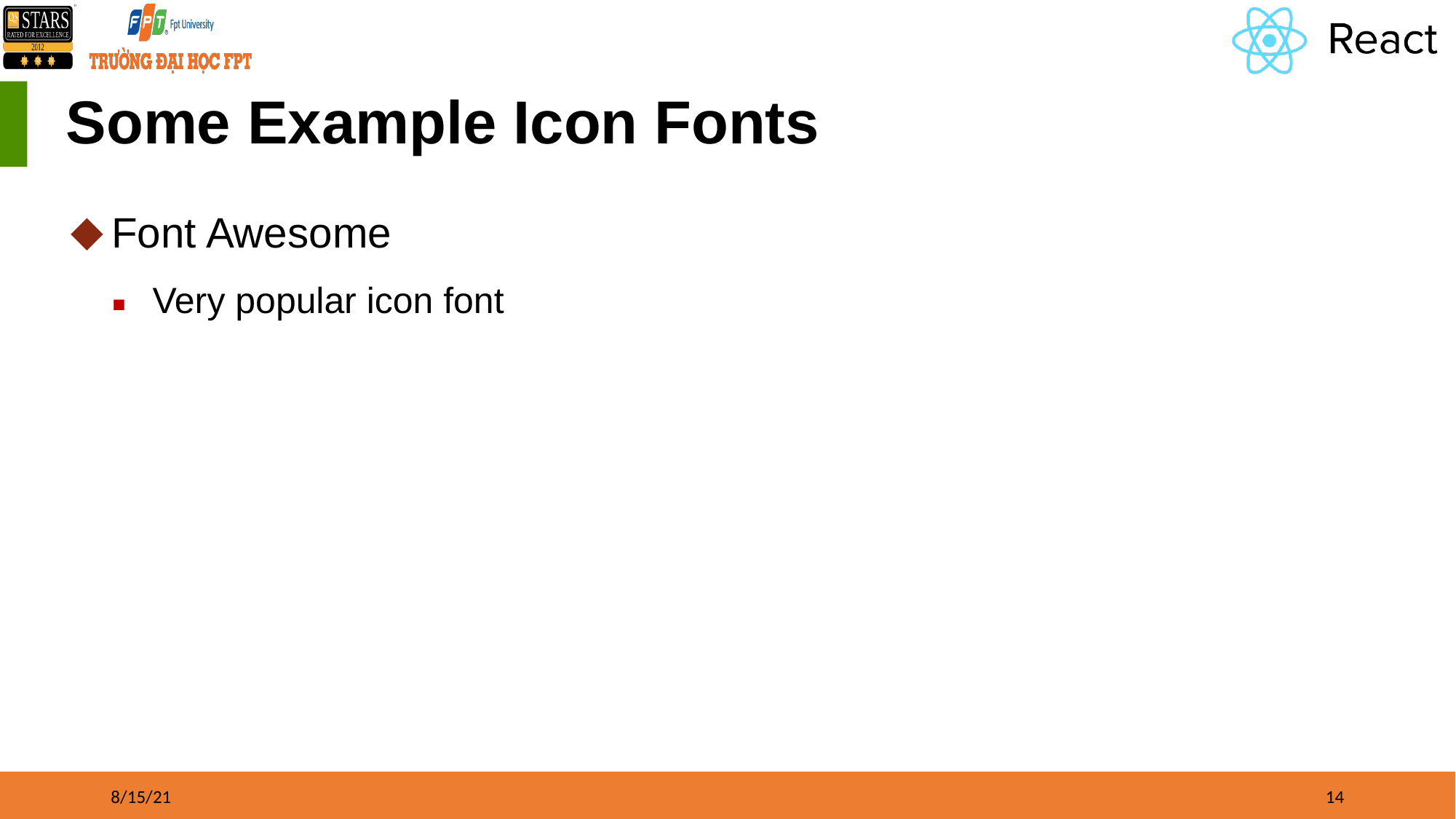

# Some Example Icon Fonts
Font Awesome
Very popular icon font

8/15/21
14